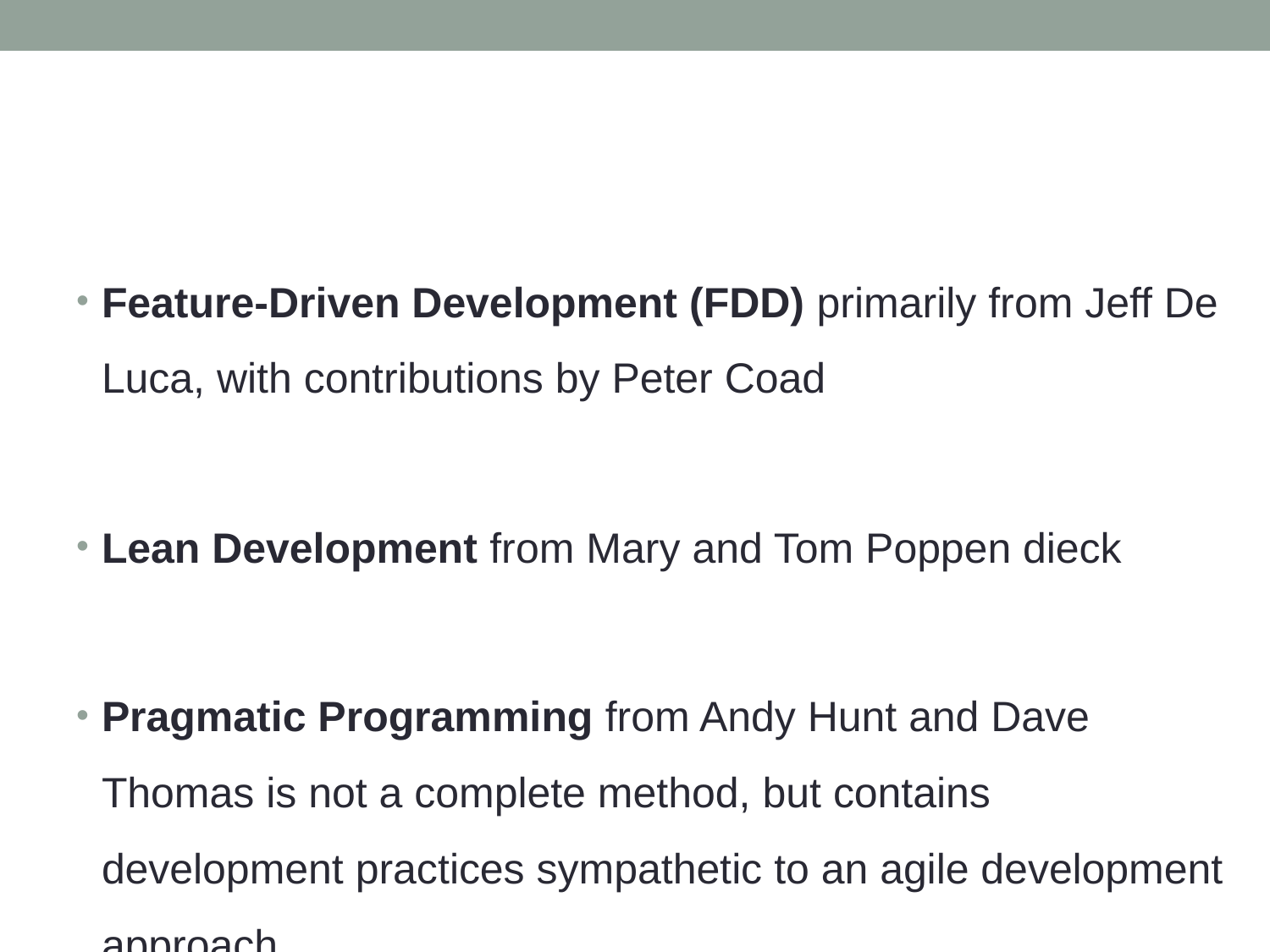

Feature-Driven Development (FDD) primarily from Jeff De Luca, with contributions by Peter Coad

Lean Development from Mary and Tom Poppen dieck

Pragmatic Programming from Andy Hunt and Dave Thomas is not a complete method, but contains development practices sympathetic to an agile development approach.